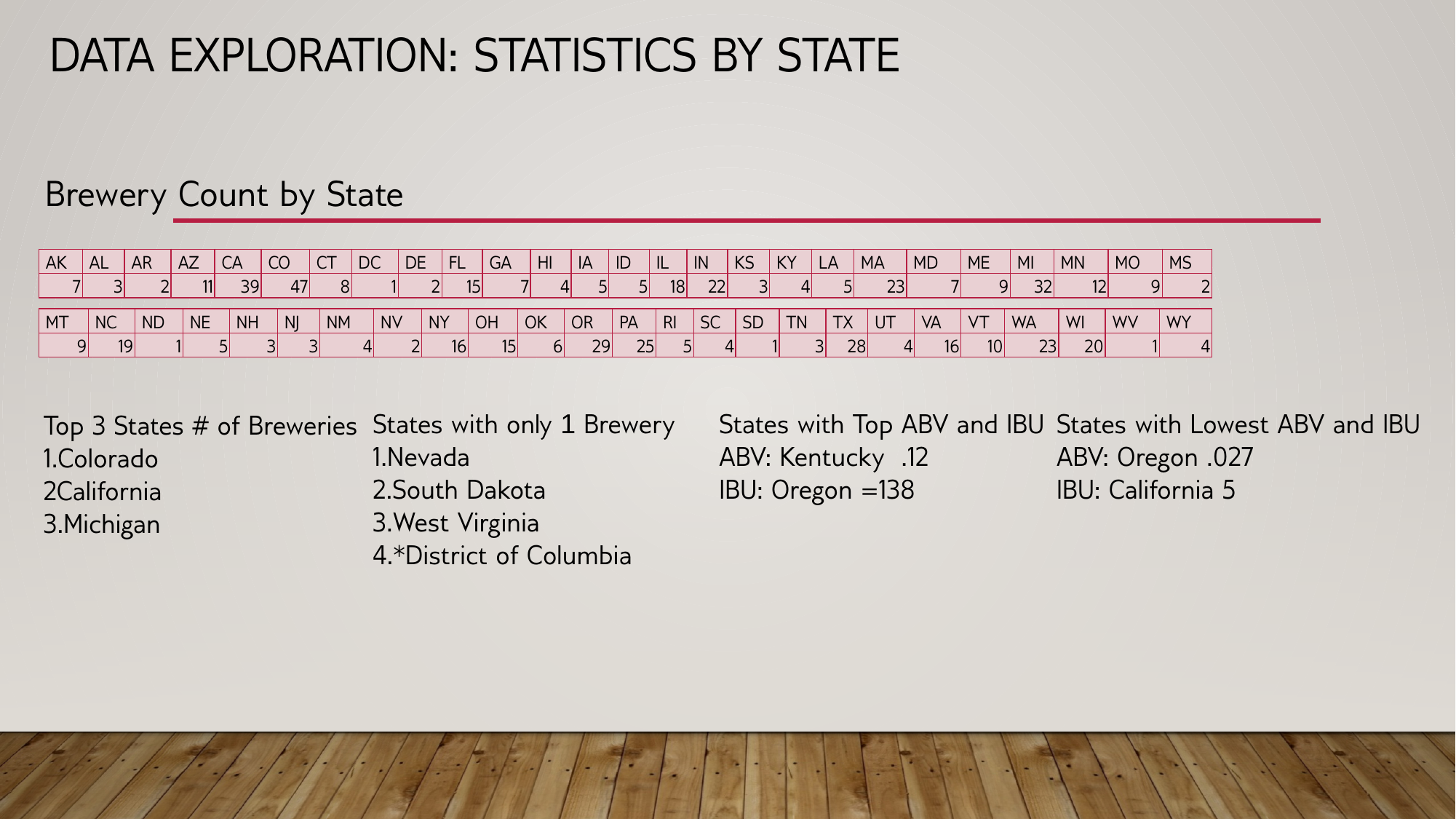

# Data Exploration: Statistics by State
Brewery Count by State
| AK | AL | AR | AZ | CA | CO | CT | DC | DE | FL | GA | HI | IA | ID | IL | IN | KS | KY | LA | MA | MD | ME | MI | MN | MO | MS |
| --- | --- | --- | --- | --- | --- | --- | --- | --- | --- | --- | --- | --- | --- | --- | --- | --- | --- | --- | --- | --- | --- | --- | --- | --- | --- |
| 7 | 3 | 2 | 11 | 39 | 47 | 8 | 1 | 2 | 15 | 7 | 4 | 5 | 5 | 18 | 22 | 3 | 4 | 5 | 23 | 7 | 9 | 32 | 12 | 9 | 2 |
| MT | NC | ND | NE | NH | NJ | NM | NV | NY | OH | OK | OR | PA | RI | SC | SD | TN | TX | UT | VA | VT | WA | WI | WV | WY |
| --- | --- | --- | --- | --- | --- | --- | --- | --- | --- | --- | --- | --- | --- | --- | --- | --- | --- | --- | --- | --- | --- | --- | --- | --- |
| 9 | 19 | 1 | 5 | 3 | 3 | 4 | 2 | 16 | 15 | 6 | 29 | 25 | 5 | 4 | 1 | 3 | 28 | 4 | 16 | 10 | 23 | 20 | 1 | 4 |
States with only 1 Brewery
1.Nevada
2.South Dakota
3.West Virginia
4.*District of Columbia
States with Top ABV and IBU
ABV: Kentucky  .12
IBU: Oregon =138
States with Lowest ABV and IBU
ABV: Oregon .027
IBU: California 5
Top 3 States # of Breweries
1.Colorado
2California
3.Michigan